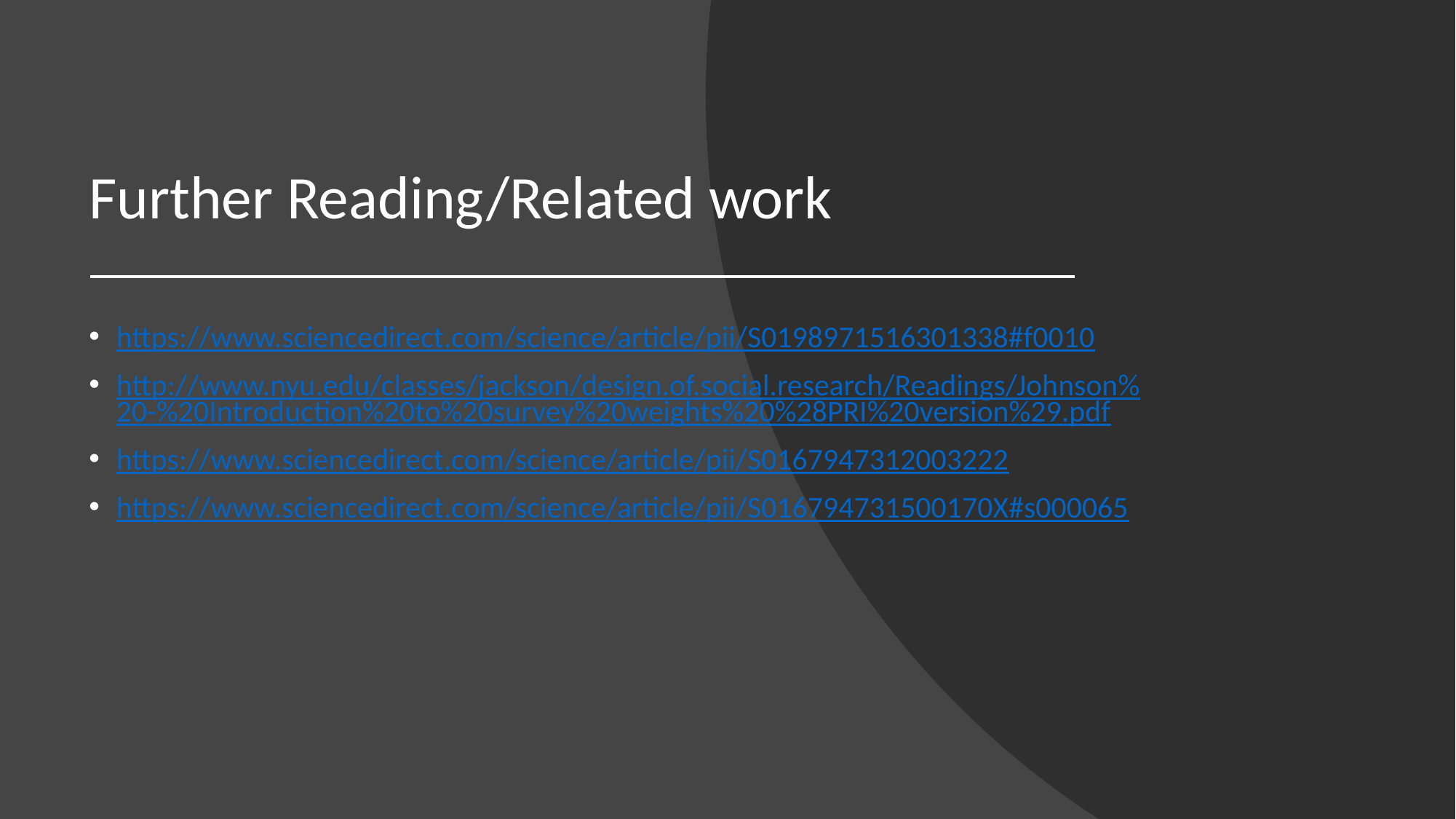

# Further Reading/Related work
https://www.sciencedirect.com/science/article/pii/S0198971516301338#f0010
http://www.nyu.edu/classes/jackson/design.of.social.research/Readings/Johnson%20-%20Introduction%20to%20survey%20weights%20%28PRI%20version%29.pdf
https://www.sciencedirect.com/science/article/pii/S0167947312003222
https://www.sciencedirect.com/science/article/pii/S016794731500170X#s000065